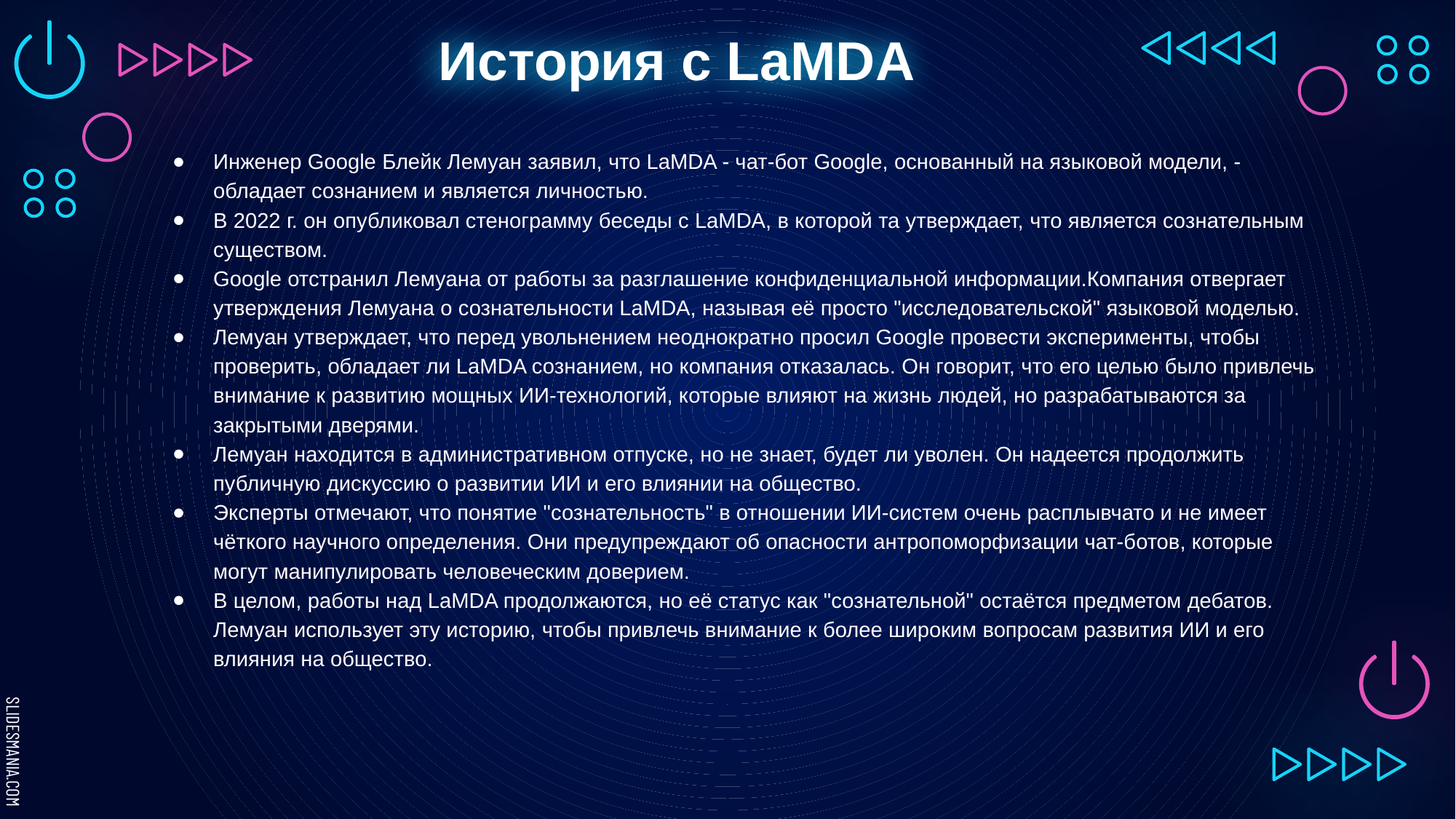

# История с LaMDA
Инженер Google Блейк Лемуан заявил, что LaMDA - чат-бот Google, основанный на языковой модели, - обладает сознанием и является личностью.
В 2022 г. он опубликовал стенограмму беседы с LaMDA, в которой та утверждает, что является сознательным существом.
Google отстранил Лемуана от работы за разглашение конфиденциальной информации.Компания отвергает утверждения Лемуана о сознательности LaMDA, называя её просто "исследовательской" языковой моделью.
Лемуан утверждает, что перед увольнением неоднократно просил Google провести эксперименты, чтобы проверить, обладает ли LaMDA сознанием, но компания отказалась. Он говорит, что его целью было привлечь внимание к развитию мощных ИИ-технологий, которые влияют на жизнь людей, но разрабатываются за закрытыми дверями.
Лемуан находится в административном отпуске, но не знает, будет ли уволен. Он надеется продолжить публичную дискуссию о развитии ИИ и его влиянии на общество.
Эксперты отмечают, что понятие "сознательность" в отношении ИИ-систем очень расплывчато и не имеет чёткого научного определения. Они предупреждают об опасности антропоморфизации чат-ботов, которые могут манипулировать человеческим доверием.
В целом, работы над LaMDA продолжаются, но её статус как "сознательной" остаётся предметом дебатов. Лемуан использует эту историю, чтобы привлечь внимание к более широким вопросам развития ИИ и его влияния на общество.